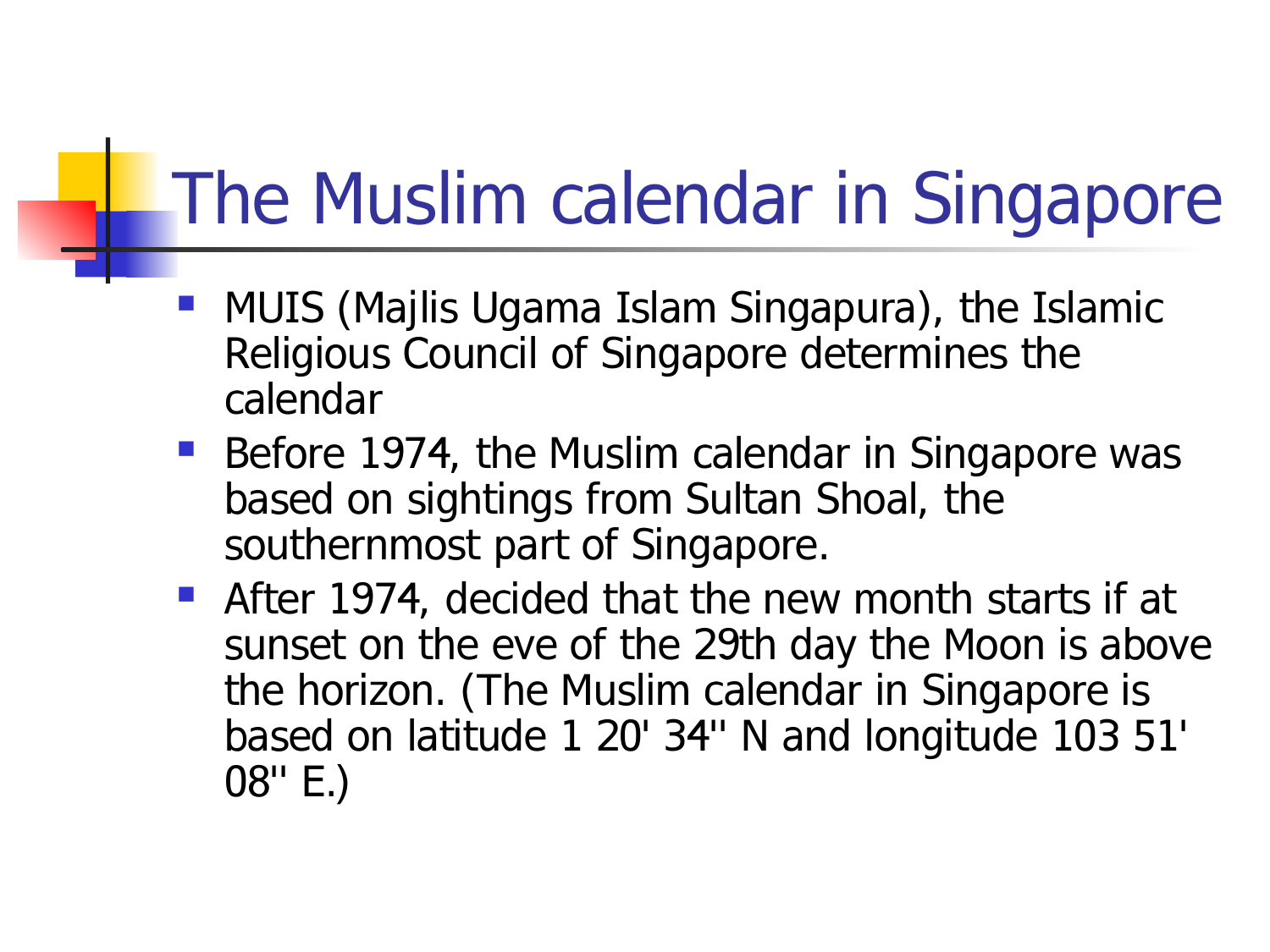

# The Muslim calendar in Singapore
MUIS (Majlis Ugama Islam Singapura), the Islamic Religious Council of Singapore determines the calendar
Before 1974, the Muslim calendar in Singapore was based on sightings from Sultan Shoal, the southernmost part of Singapore.
After 1974, decided that the new month starts if at sunset on the eve of the 29th day the Moon is above the horizon. (The Muslim calendar in Singapore is based on latitude 1 20' 34'' N and longitude 103 51' 08'' E.)